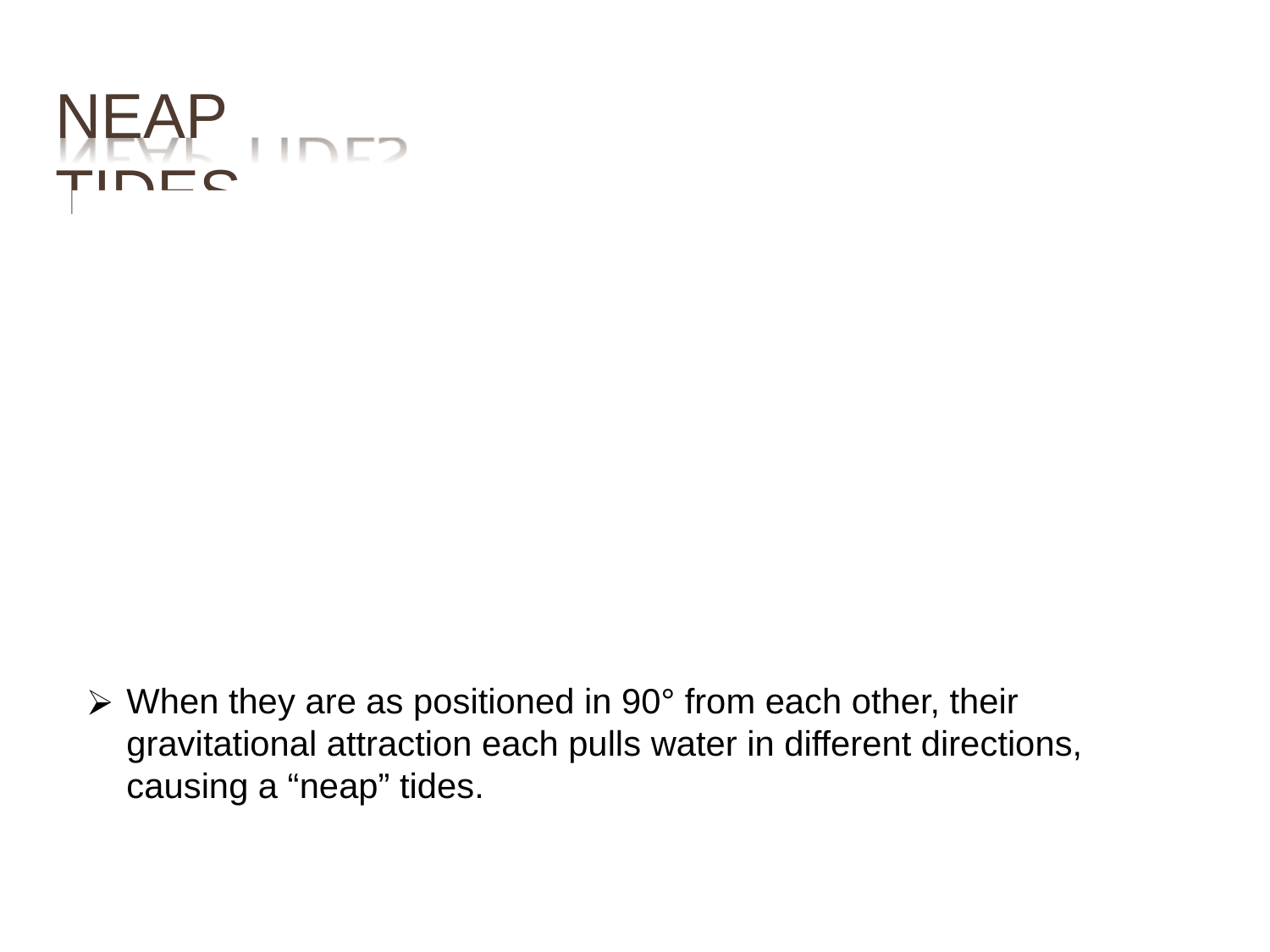

# NEAP TIDES

When they are as positioned in 90° from each other, their  gravitational attraction each pulls water in different directions,  causing a “neap” tides.